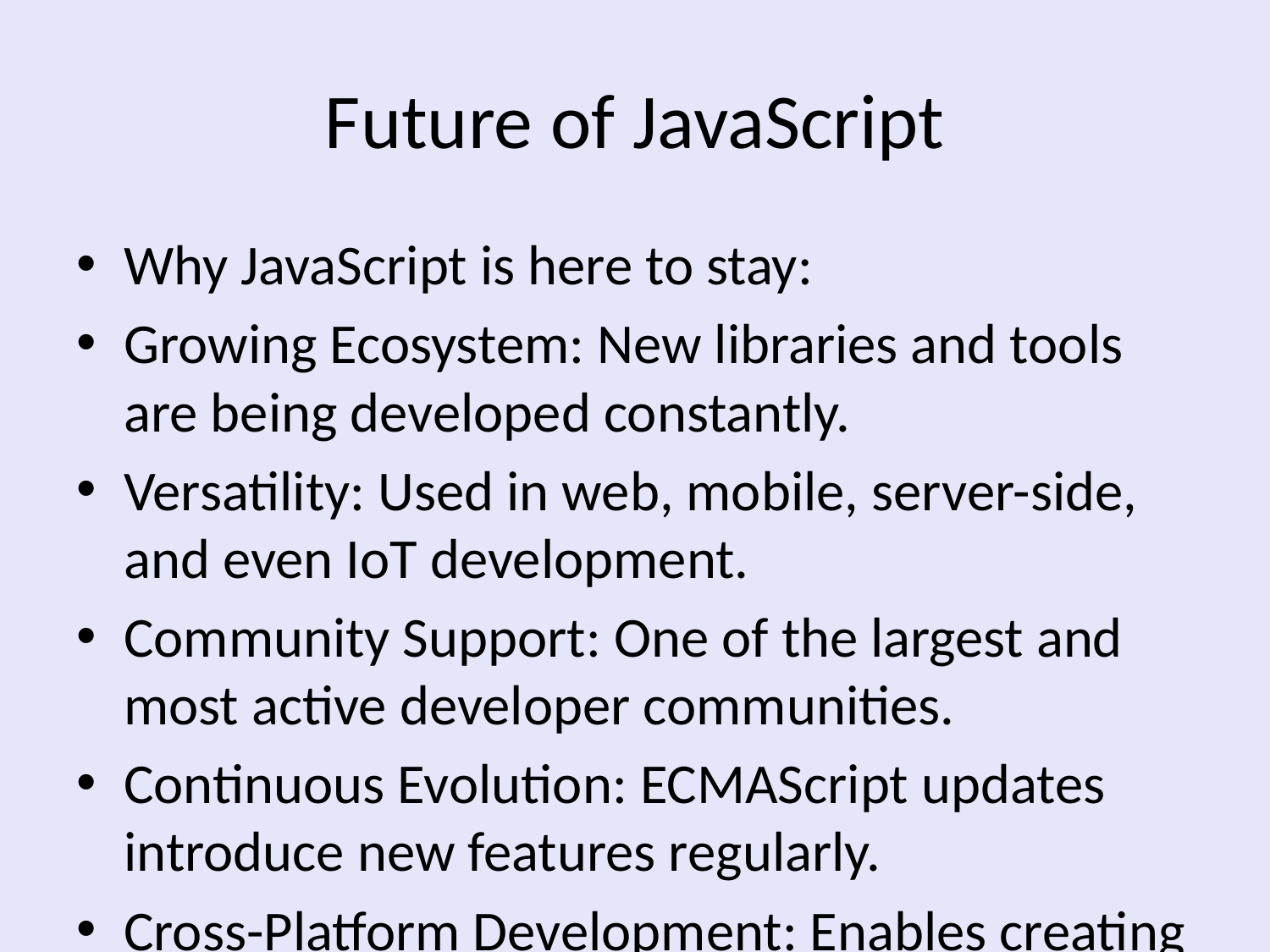

# Future of JavaScript
Why JavaScript is here to stay:
Growing Ecosystem: New libraries and tools are being developed constantly.
Versatility: Used in web, mobile, server-side, and even IoT development.
Community Support: One of the largest and most active developer communities.
Continuous Evolution: ECMAScript updates introduce new features regularly.
Cross-Platform Development: Enables creating apps that run on multiple platforms.